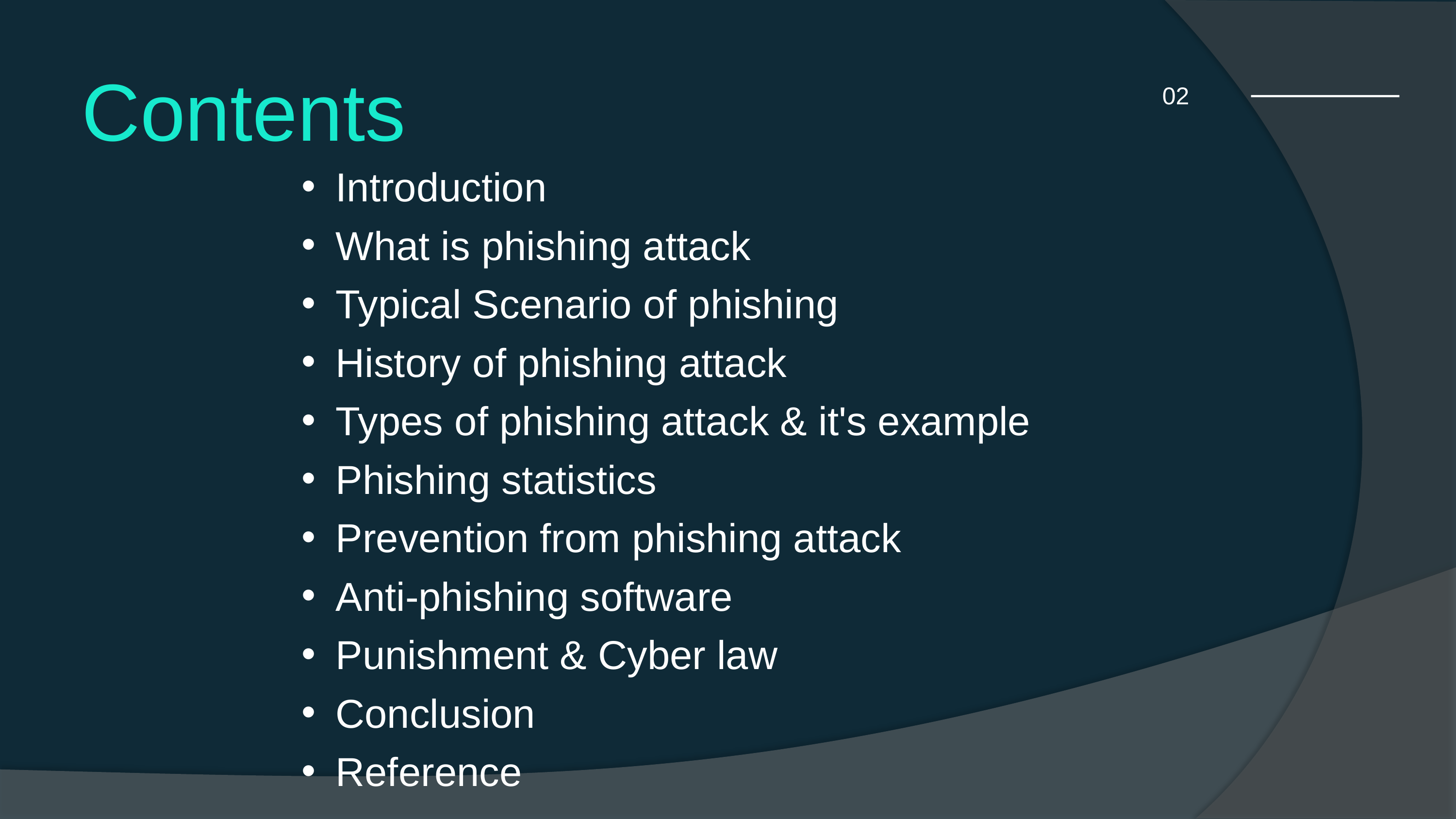

Contents
02

Introduction
﻿What is phishing attack
Typical Scenario of phishing
﻿History of phishing attack
Types of phishing attack & it's example
Phishing statistics
Prevention from phishing attack
﻿Anti-phishing software
Punishment & Cyber law
Conclusion
Reference